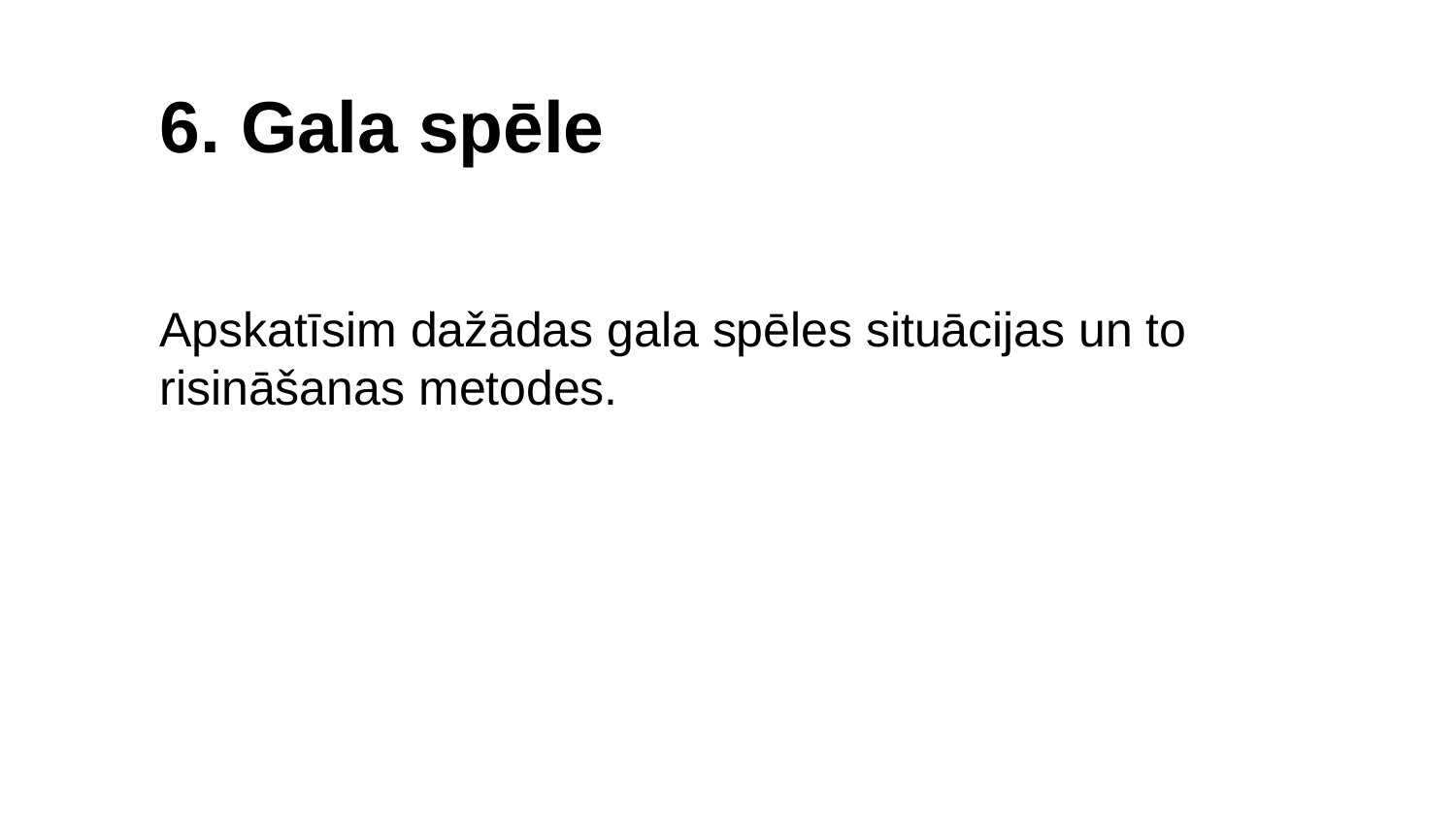

6. Gala spēle
Apskatīsim dažādas gala spēles situācijas un to risināšanas metodes.